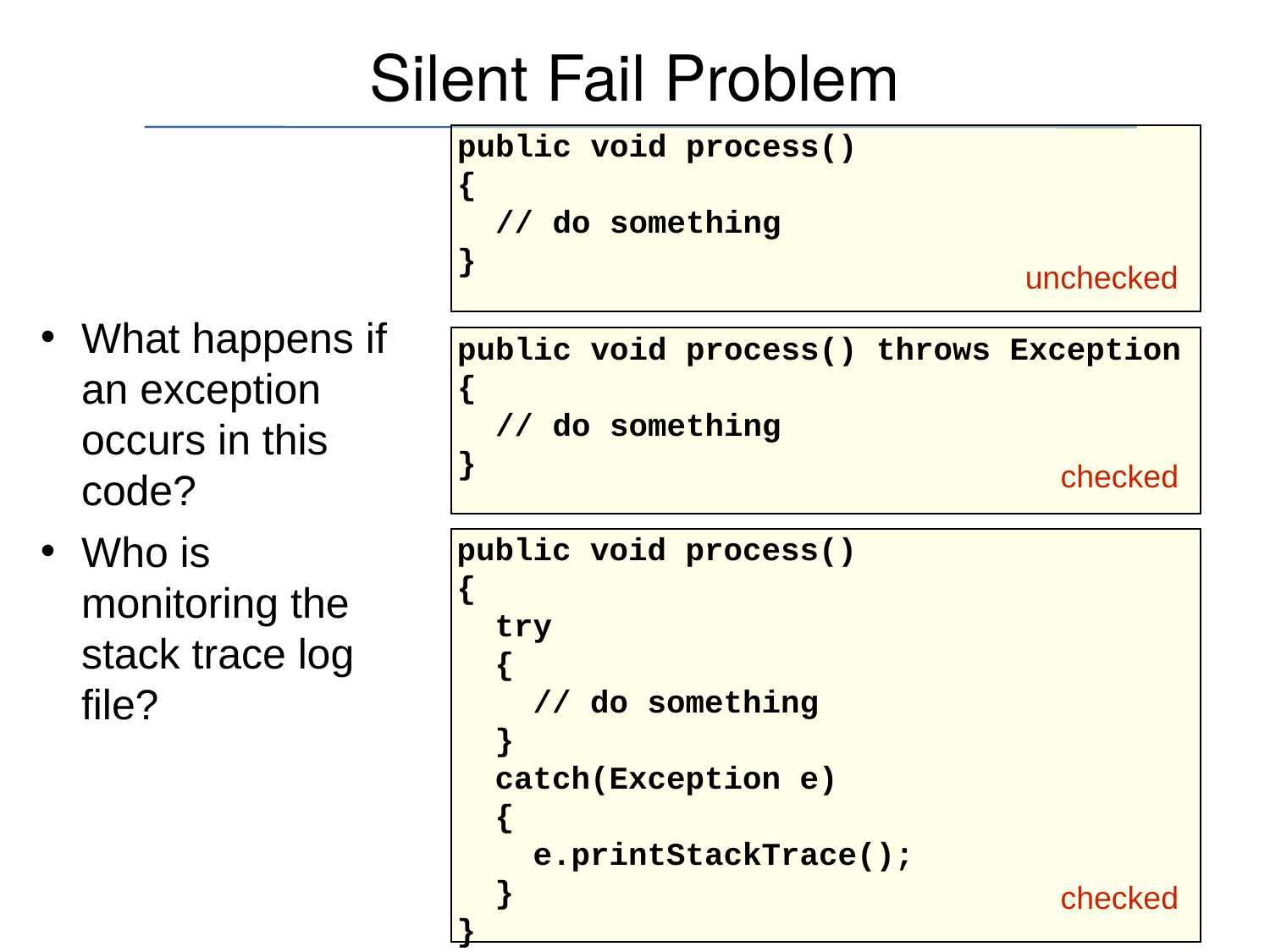

# Silent Fail Problem

public void process()
{
  // do something
}

unchecked
What happens if an exception occurs in this code?
Who is monitoring the stack trace log file?

public void process() throws Exception
{
  // do something
}
checked

public void process()
{
  try
  {
    // do something
  }
  catch(Exception e)
  {
    e.printStackTrace();
  }
}
checked